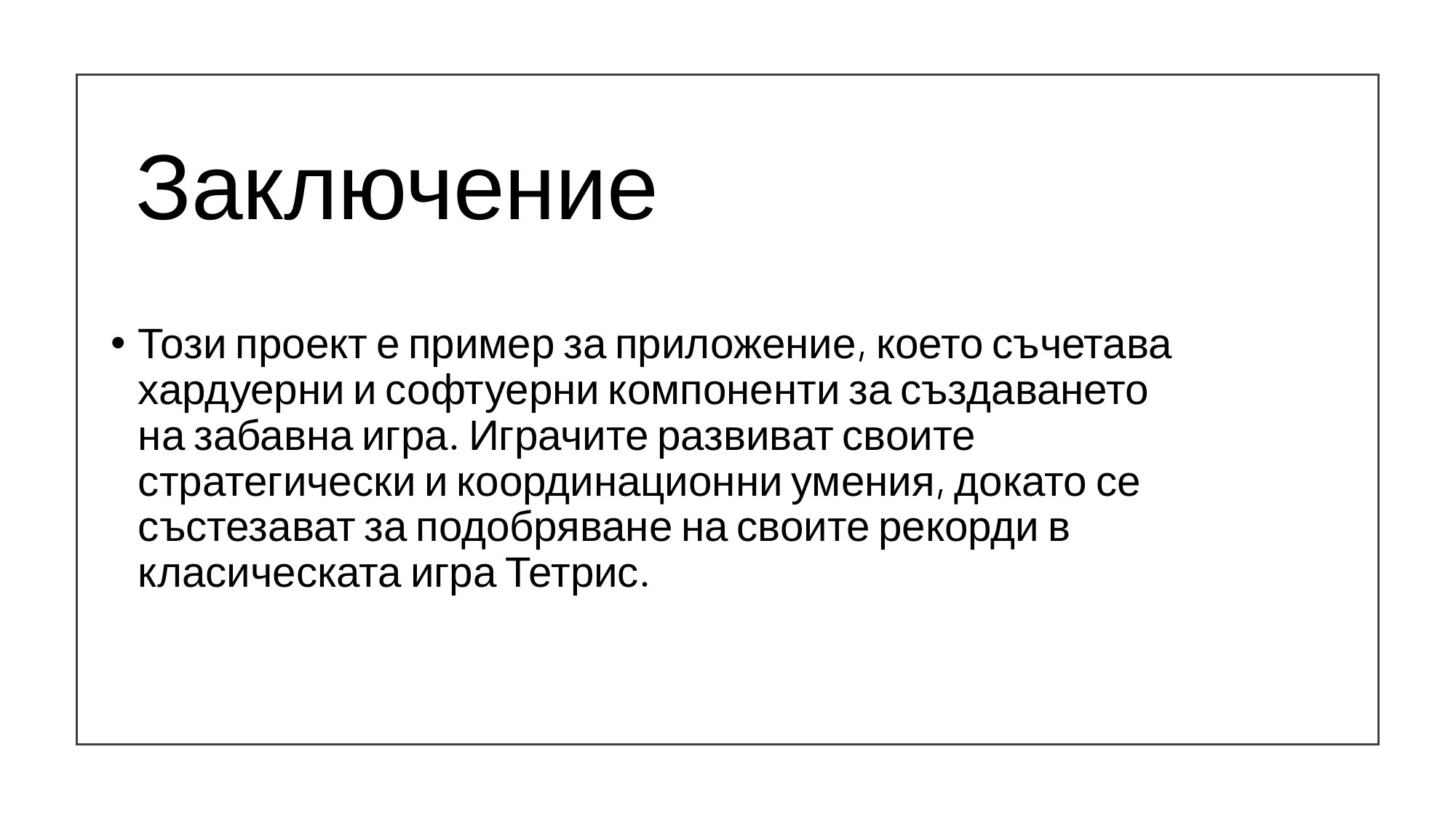

# Заключение
Този проект е пример за приложение, което съчетава хардуерни и софтуерни компоненти за създаването на забавна игра. Играчите развиват своите стратегически и координационни умения, докато се състезават за подобряване на своите рекорди в класическата игра Тетрис.